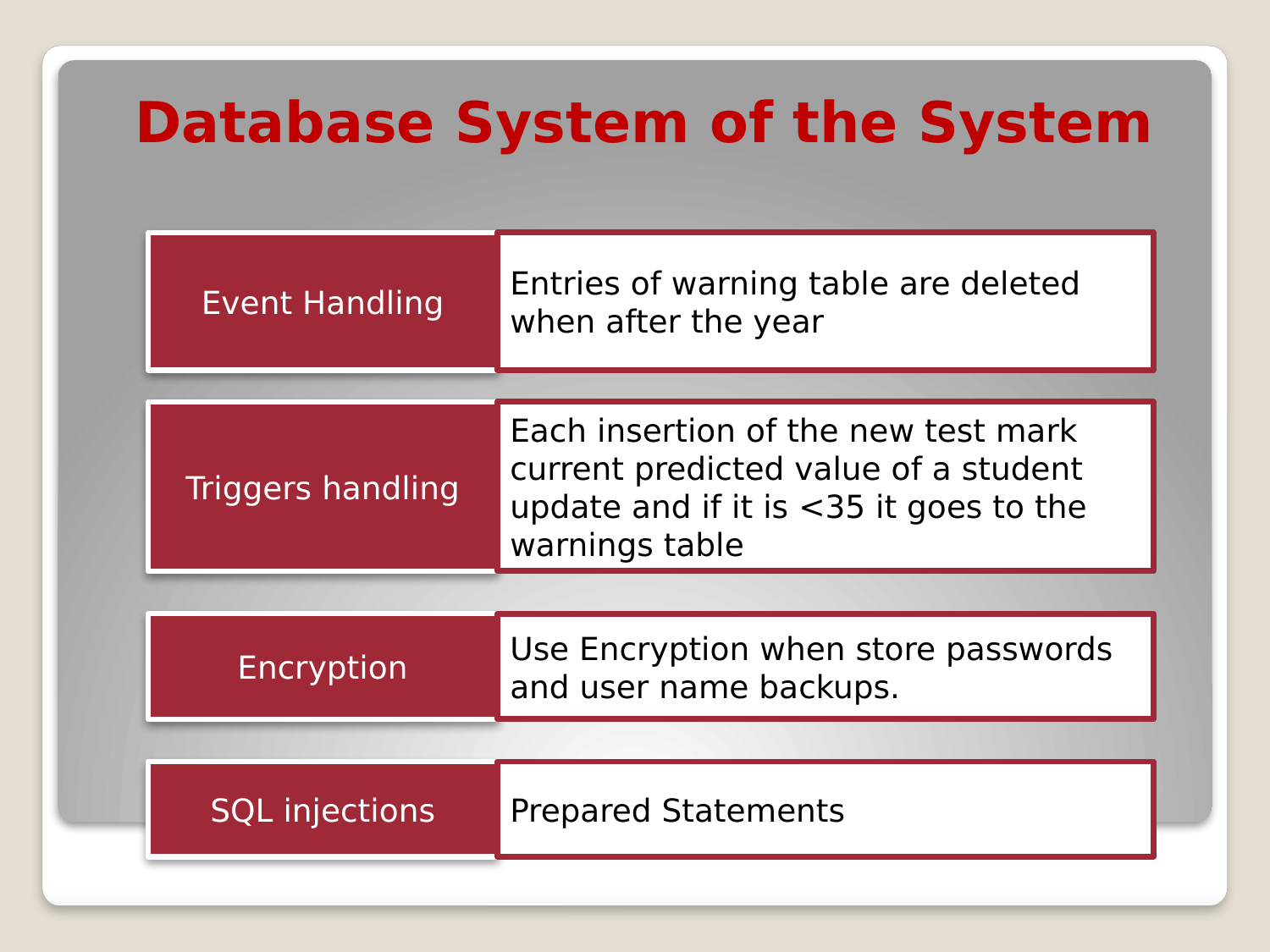

Database System of the System

Event Handling
Entries of warning table are deleted when after the year
Triggers handling
Each insertion of the new test mark current predicted value of a student update and if it is <35 it goes to the warnings table
Encryption
Use Encryption when store passwords and user name backups.
SQL injections
Prepared Statements